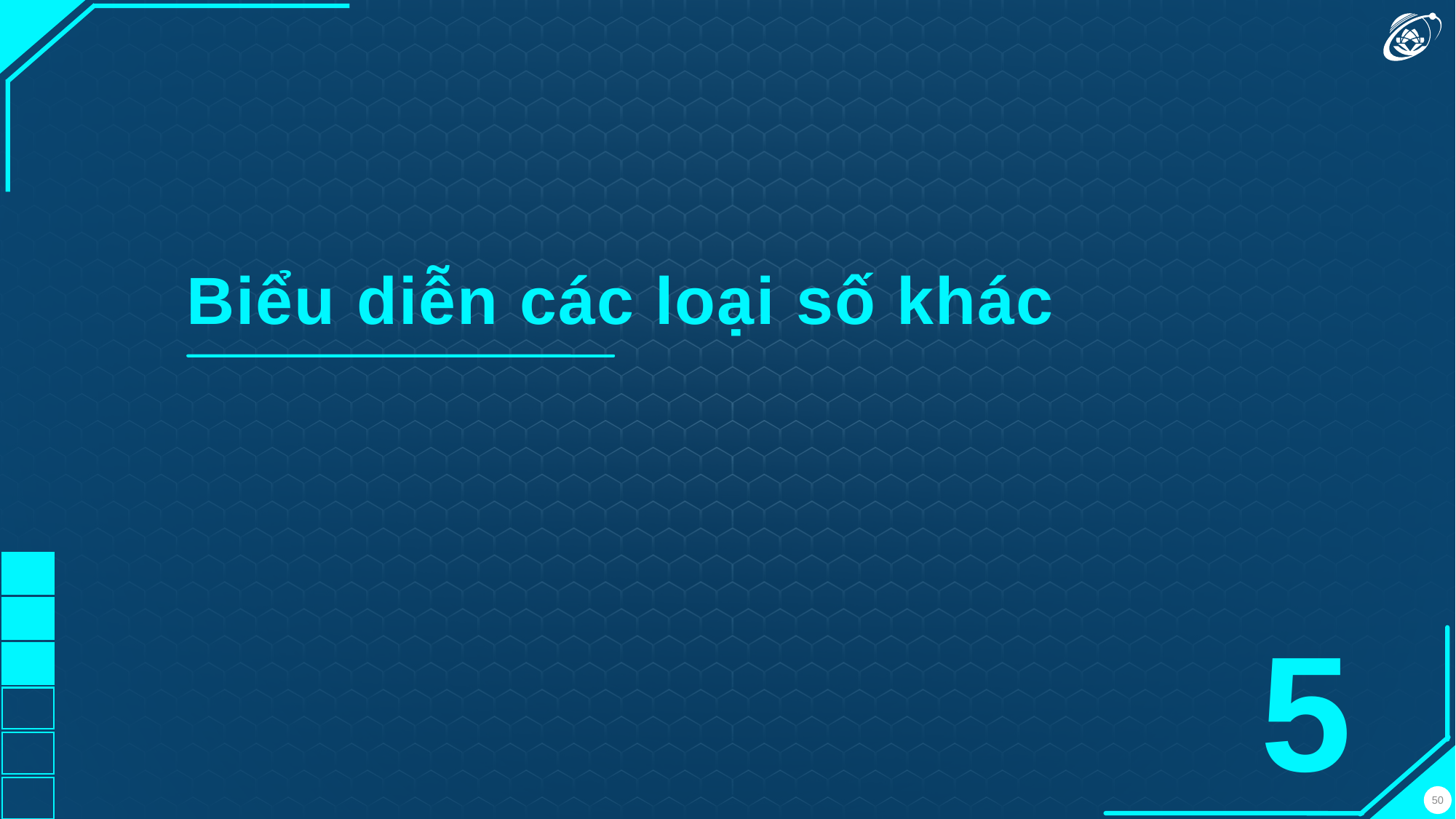

# Biểu diễn các loại số khác
5
50